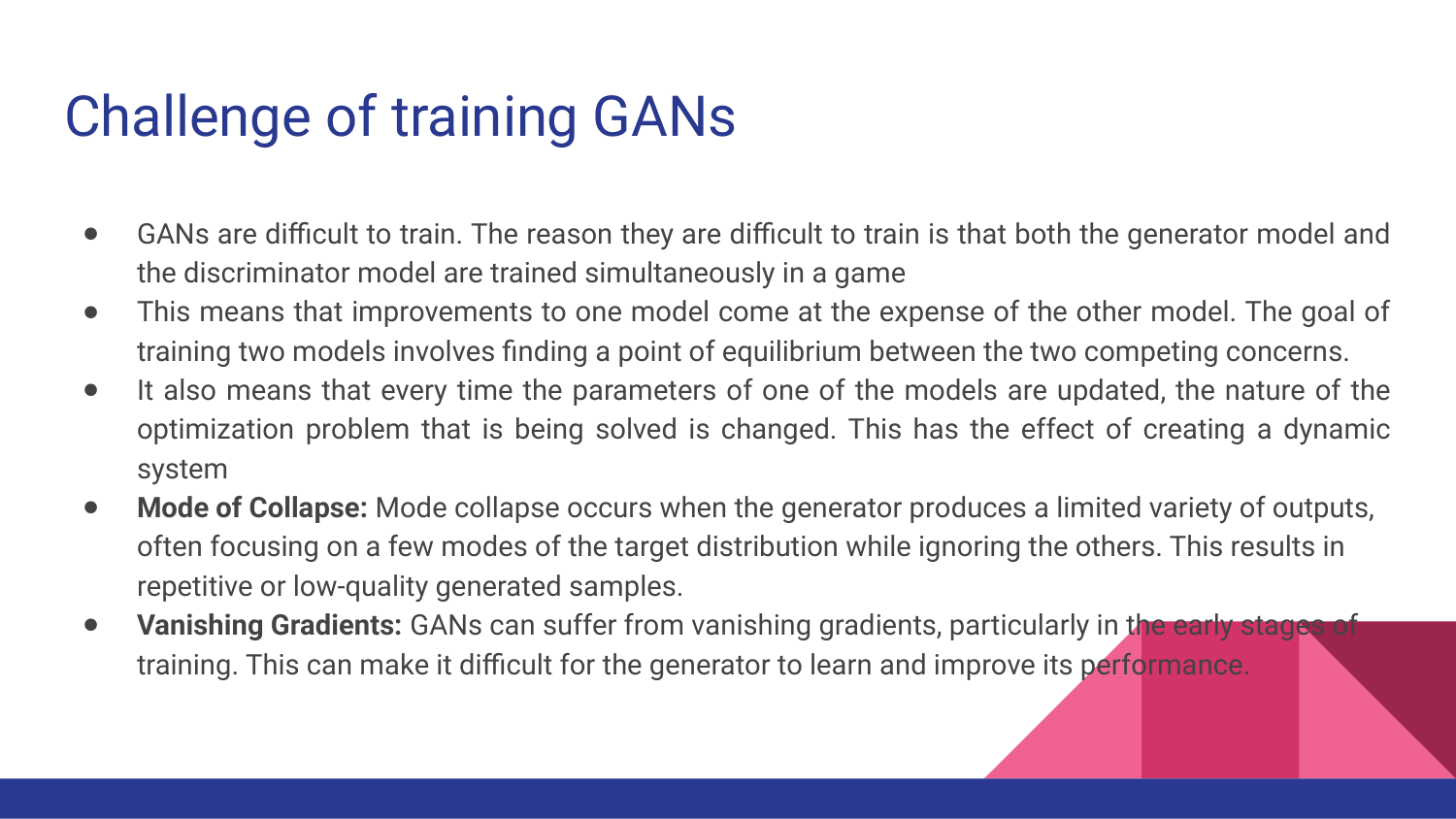

# Challenge of training GANs
GANs are difficult to train. The reason they are difficult to train is that both the generator model and the discriminator model are trained simultaneously in a game
This means that improvements to one model come at the expense of the other model. The goal of training two models involves finding a point of equilibrium between the two competing concerns.
It also means that every time the parameters of one of the models are updated, the nature of the optimization problem that is being solved is changed. This has the effect of creating a dynamic system
Mode of Collapse: Mode collapse occurs when the generator produces a limited variety of outputs, often focusing on a few modes of the target distribution while ignoring the others. This results in repetitive or low-quality generated samples.
Vanishing Gradients: GANs can suffer from vanishing gradients, particularly in the early stages of training. This can make it difficult for the generator to learn and improve its performance.